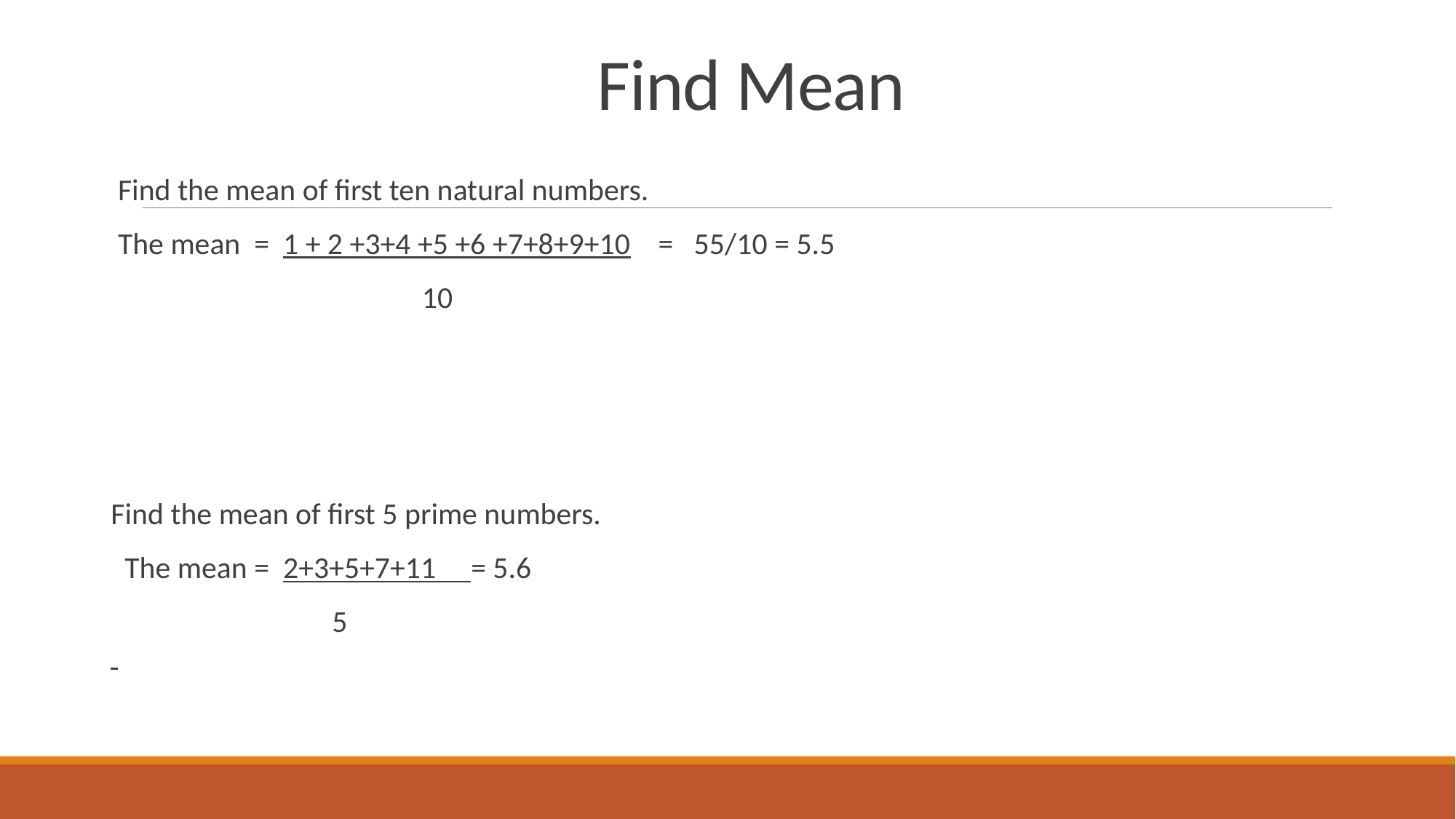

# Find Mean
 Find the mean of first ten natural numbers.
 The mean  =  1 + 2 +3+4 +5 +6 +7+8+9+10    =   55/10 = 5.5
                                             10

Find the mean of first 5 prime numbers.
  The mean =  2+3+5+7+11     = 5.6
                                5

|  |  |  |  |  |  |
| --- | --- | --- | --- | --- | --- |
|  |  |  |  |  |  |